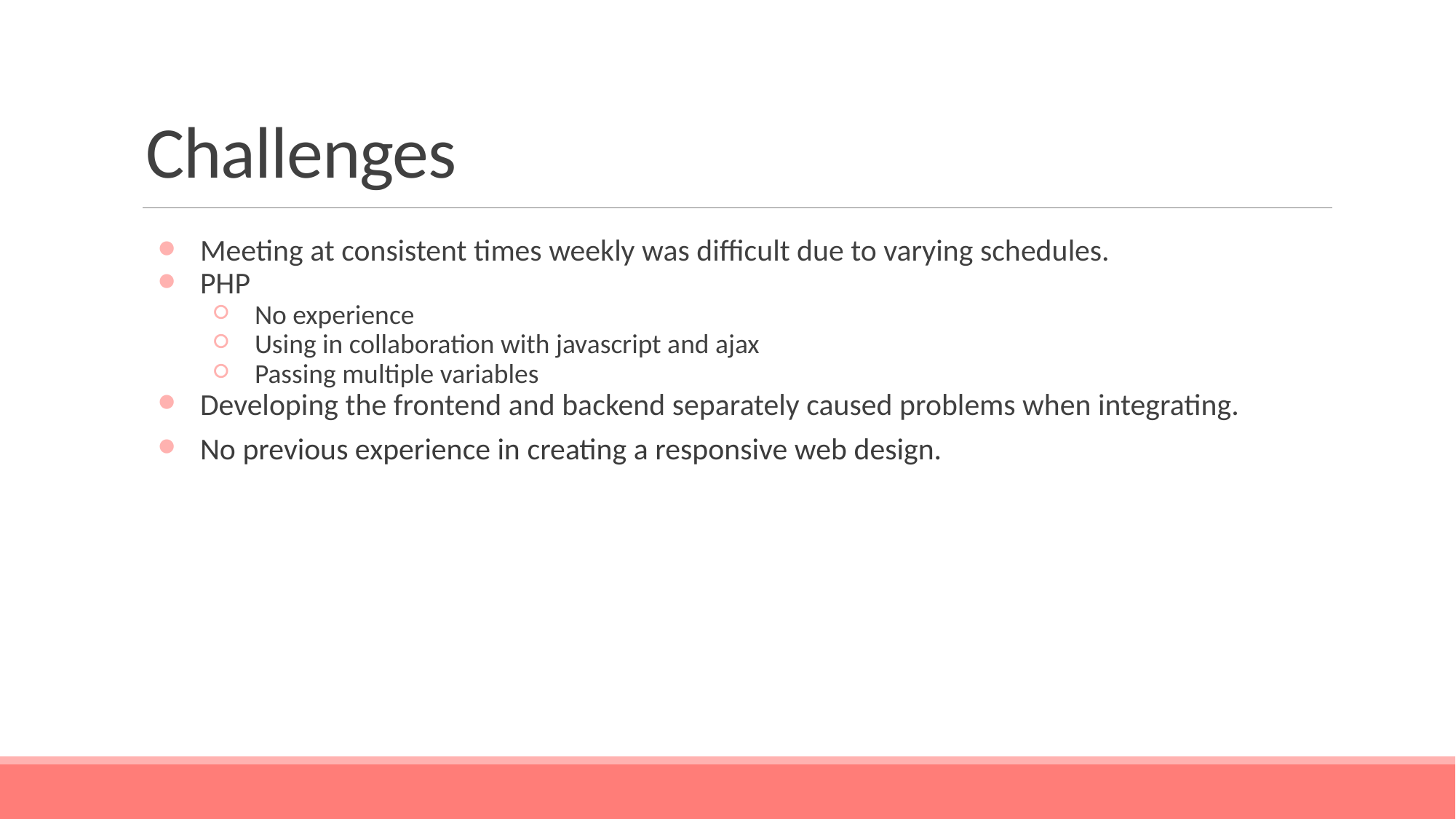

# Challenges
Meeting at consistent times weekly was difficult due to varying schedules.
PHP
No experience
Using in collaboration with javascript and ajax
Passing multiple variables
Developing the frontend and backend separately caused problems when integrating.
No previous experience in creating a responsive web design.